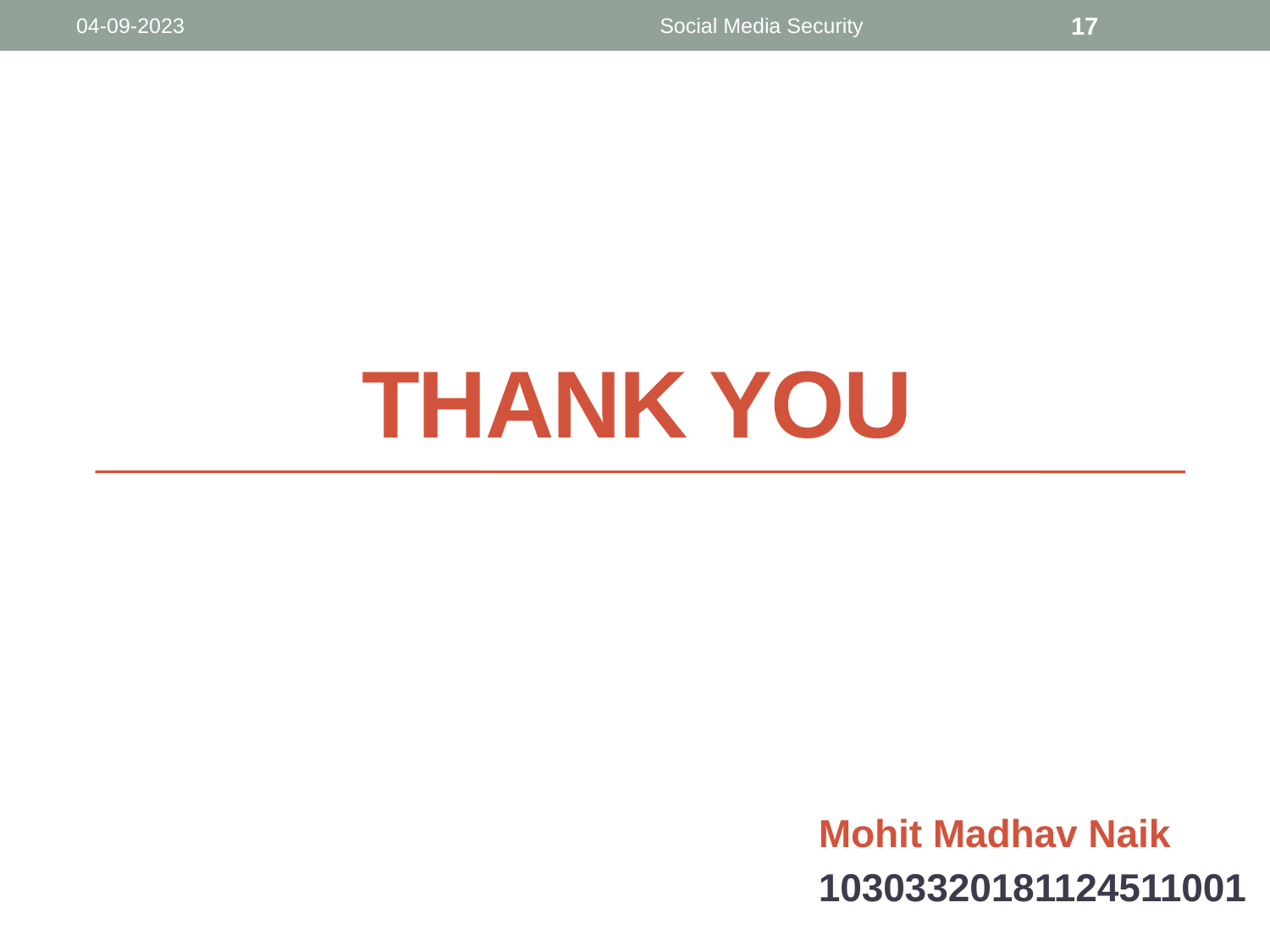

04-09-2023
Social Media Security
17
# Thank YOU
Mohit Madhav Naik
10303320181124511001